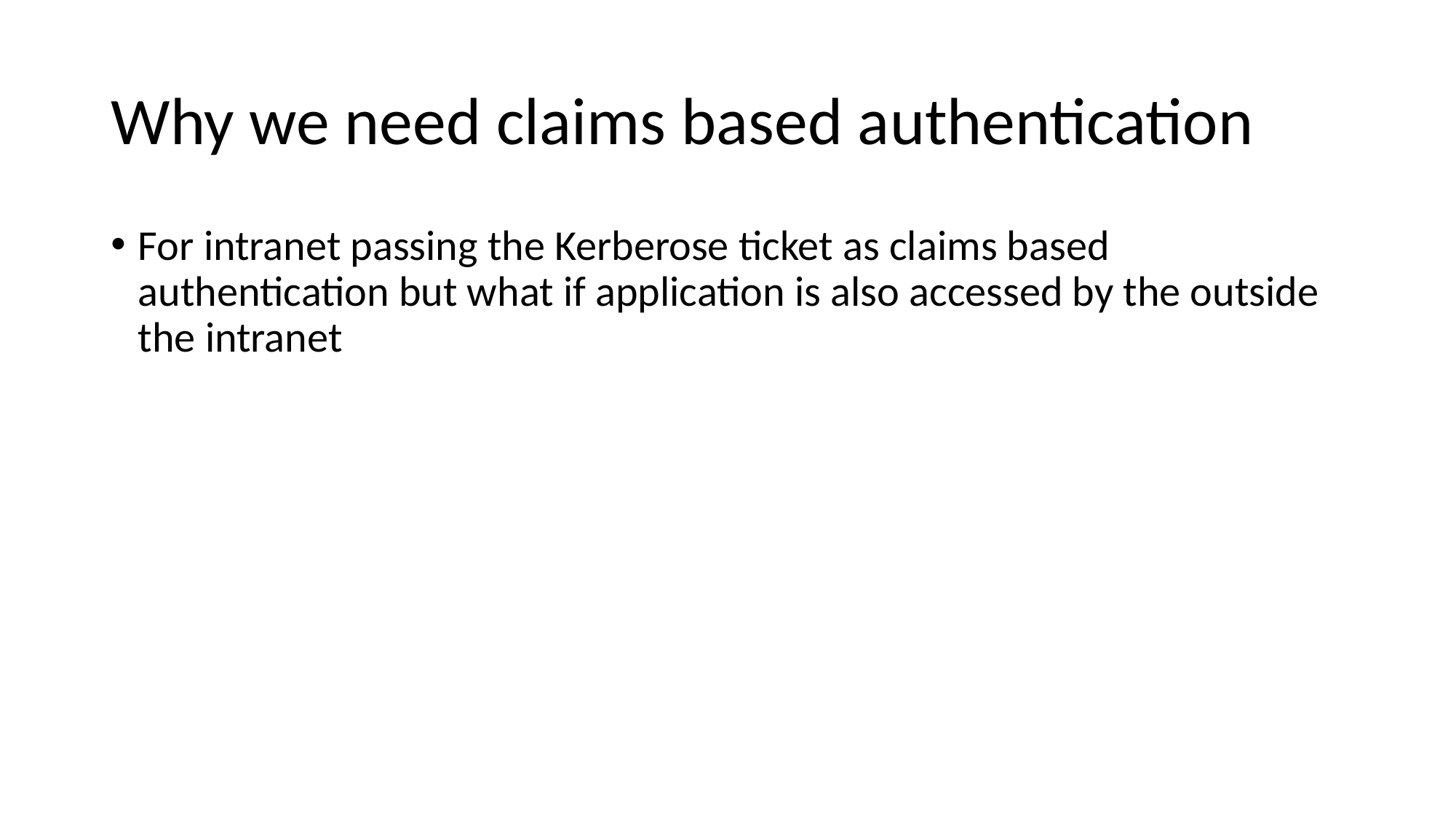

# Why we need claims based authentication
For intranet passing the Kerberose ticket as claims based authentication but what if application is also accessed by the outside the intranet